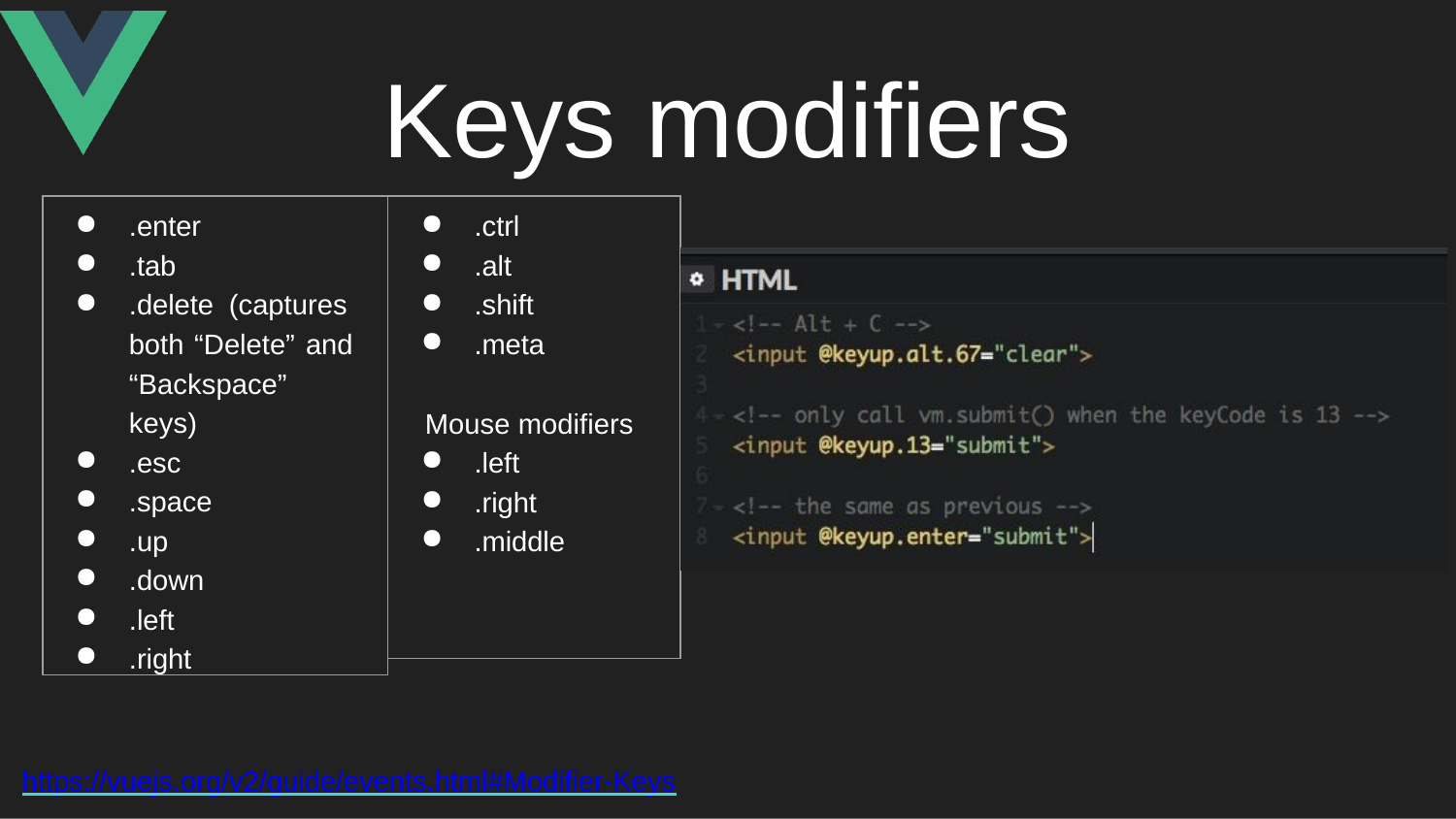

# Keys modifiers

.enter
.tab
.delete (captures  both “Delete” and  “Backspace” keys)
.esc
.space
.up
.down
.left
.right
.ctrl
.alt
.shift
.meta

Mouse modifiers
.left
.right
.middle

https://vuejs.org/v2/guide/events.html#Modifier-Keys